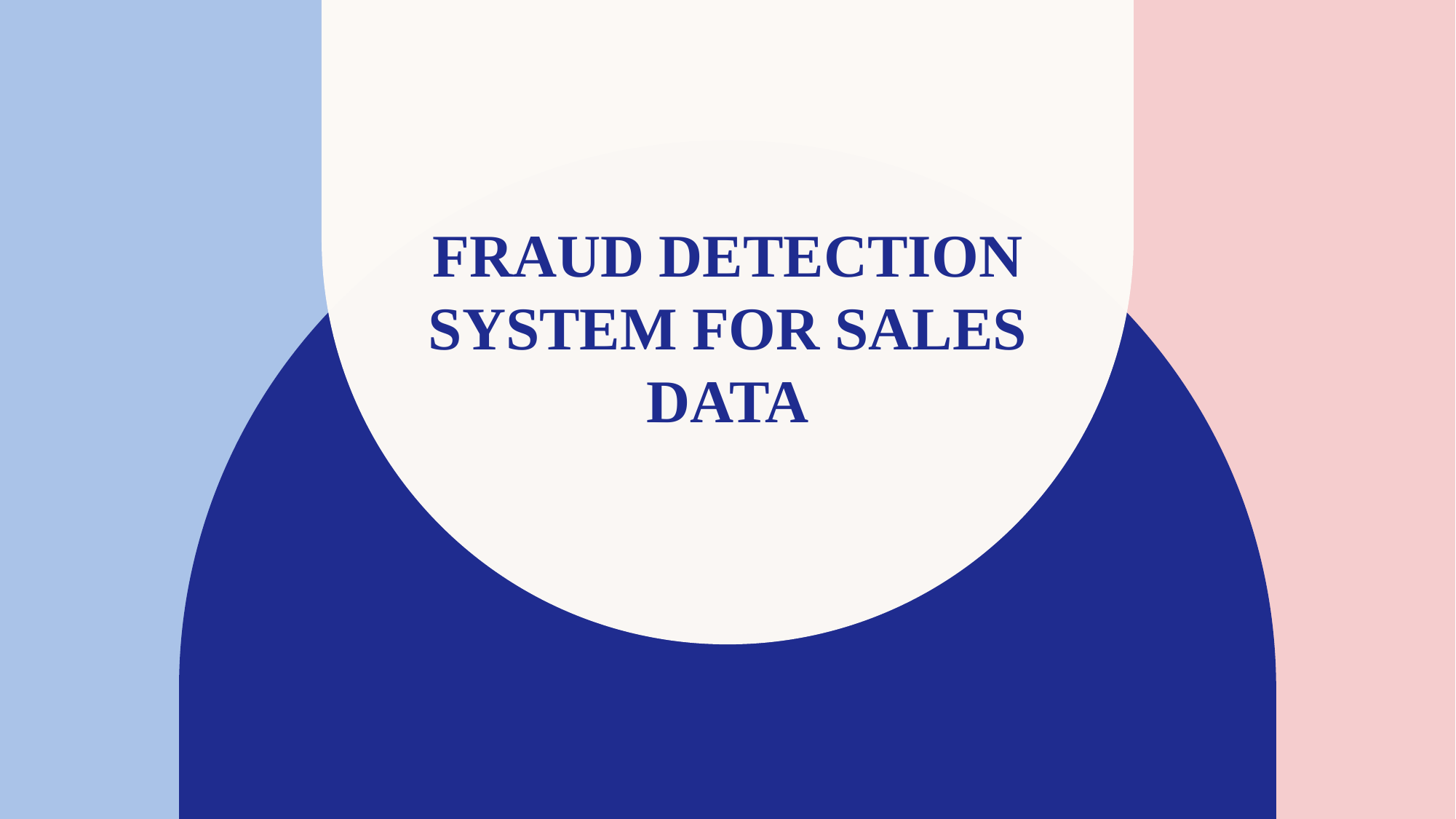

# Fraud Detection System for Sales Data